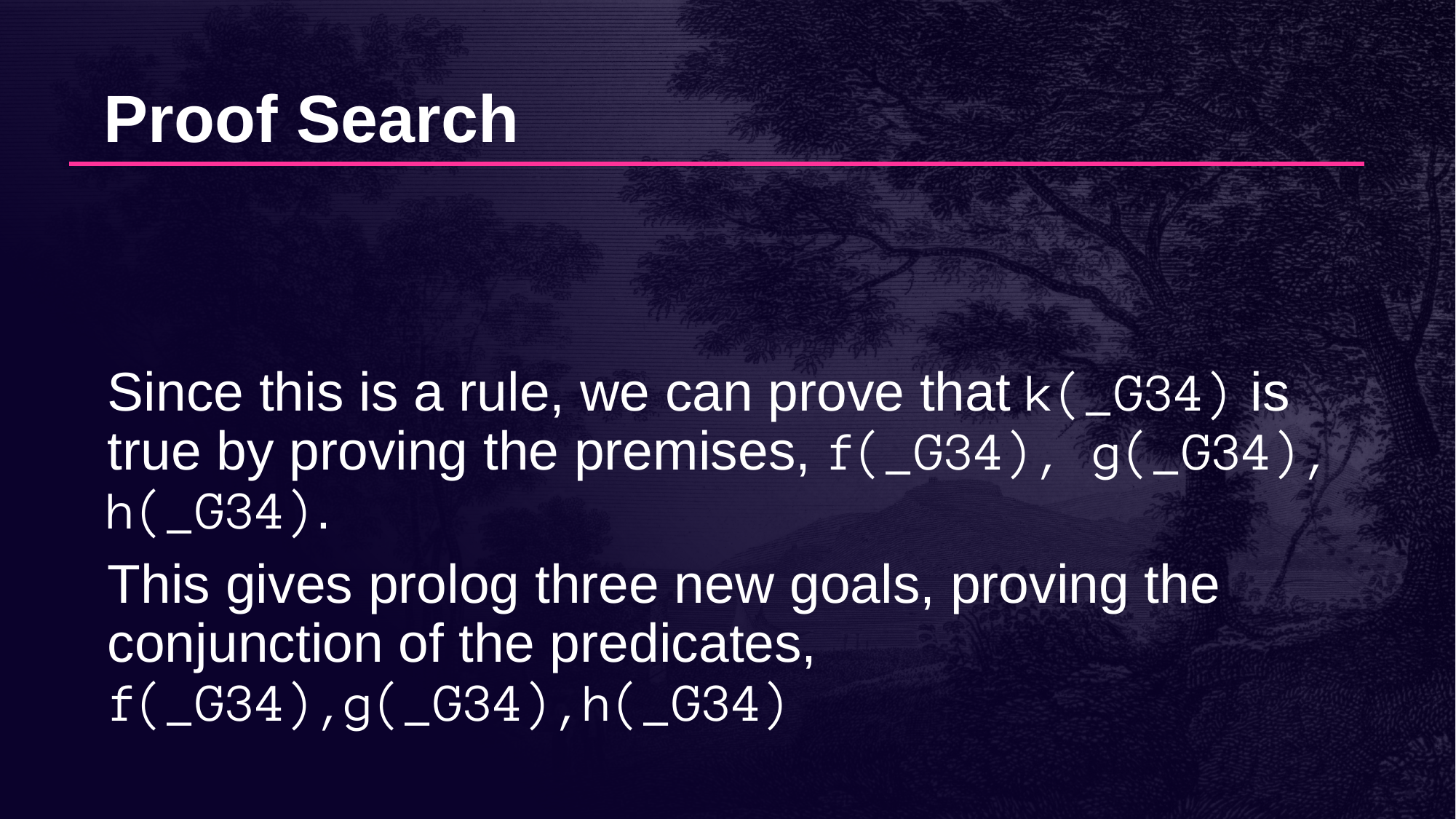

# Proof Search
Since this is a rule, we can prove that k(_G34) is true by proving the premises, f(_G34), g(_G34), h(_G34).
This gives prolog three new goals, proving the conjunction of the predicates, f(_G34),g(_G34),h(_G34)